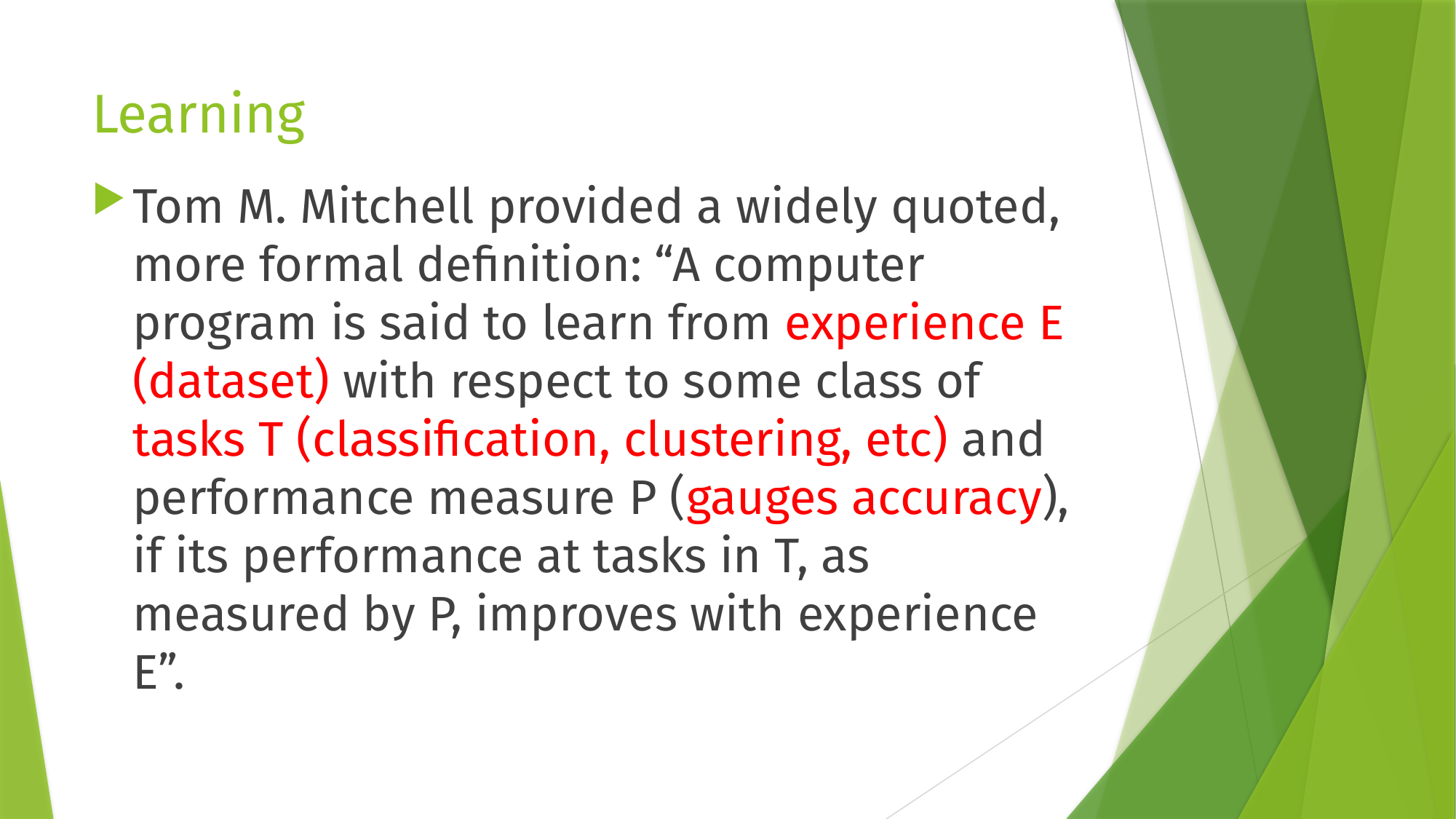

# Learning
Tom M. Mitchell provided a widely quoted, more formal definition: “A computer program is said to learn from experience E (dataset) with respect to some class of tasks T (classification, clustering, etc) and performance measure P (gauges accuracy), if its performance at tasks in T, as measured by P, improves with experience E”.